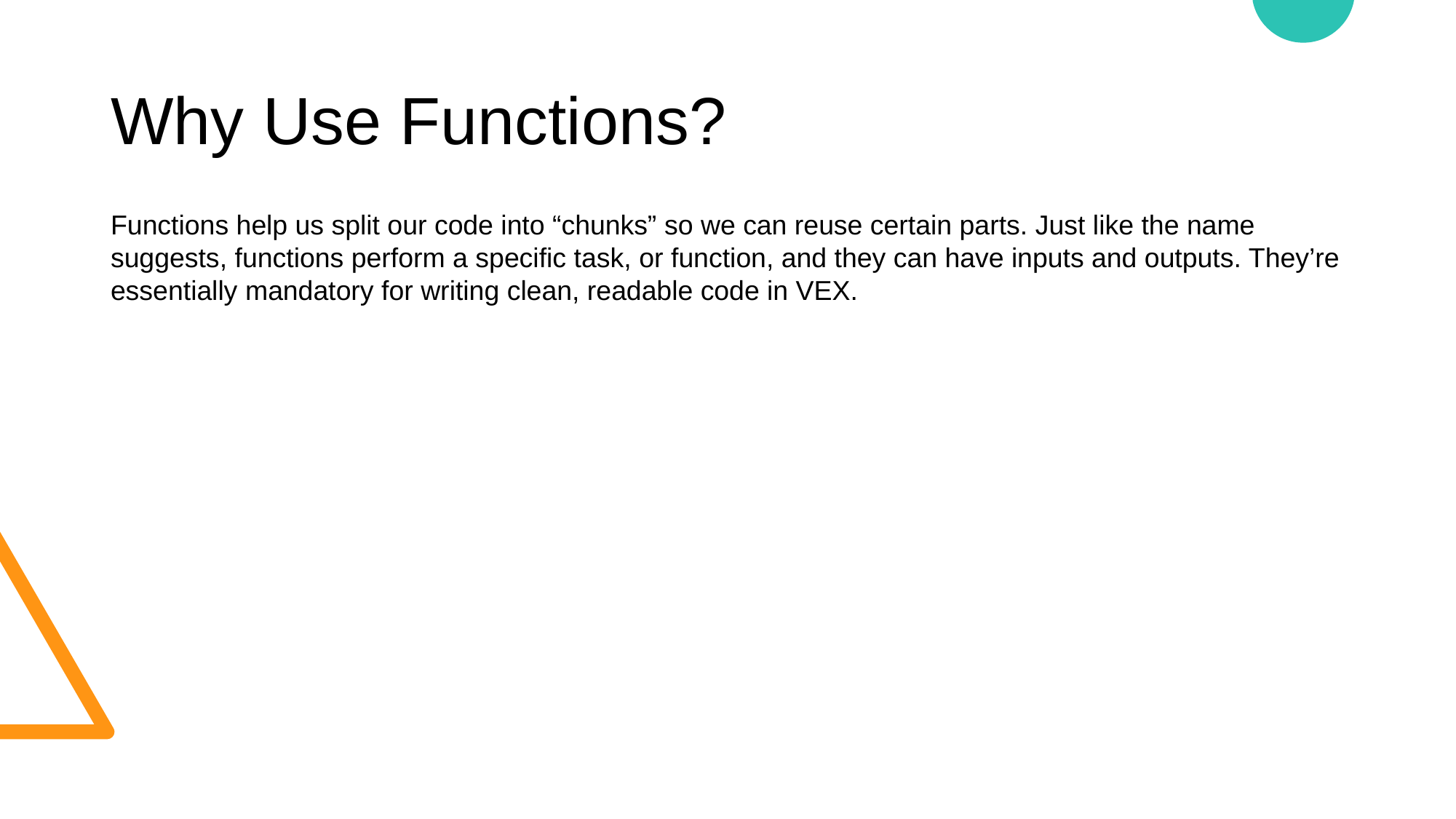

# Why Use Functions?
Functions help us split our code into “chunks” so we can reuse certain parts. Just like the name suggests, functions perform a specific task, or function, and they can have inputs and outputs. They’re essentially mandatory for writing clean, readable code in VEX.